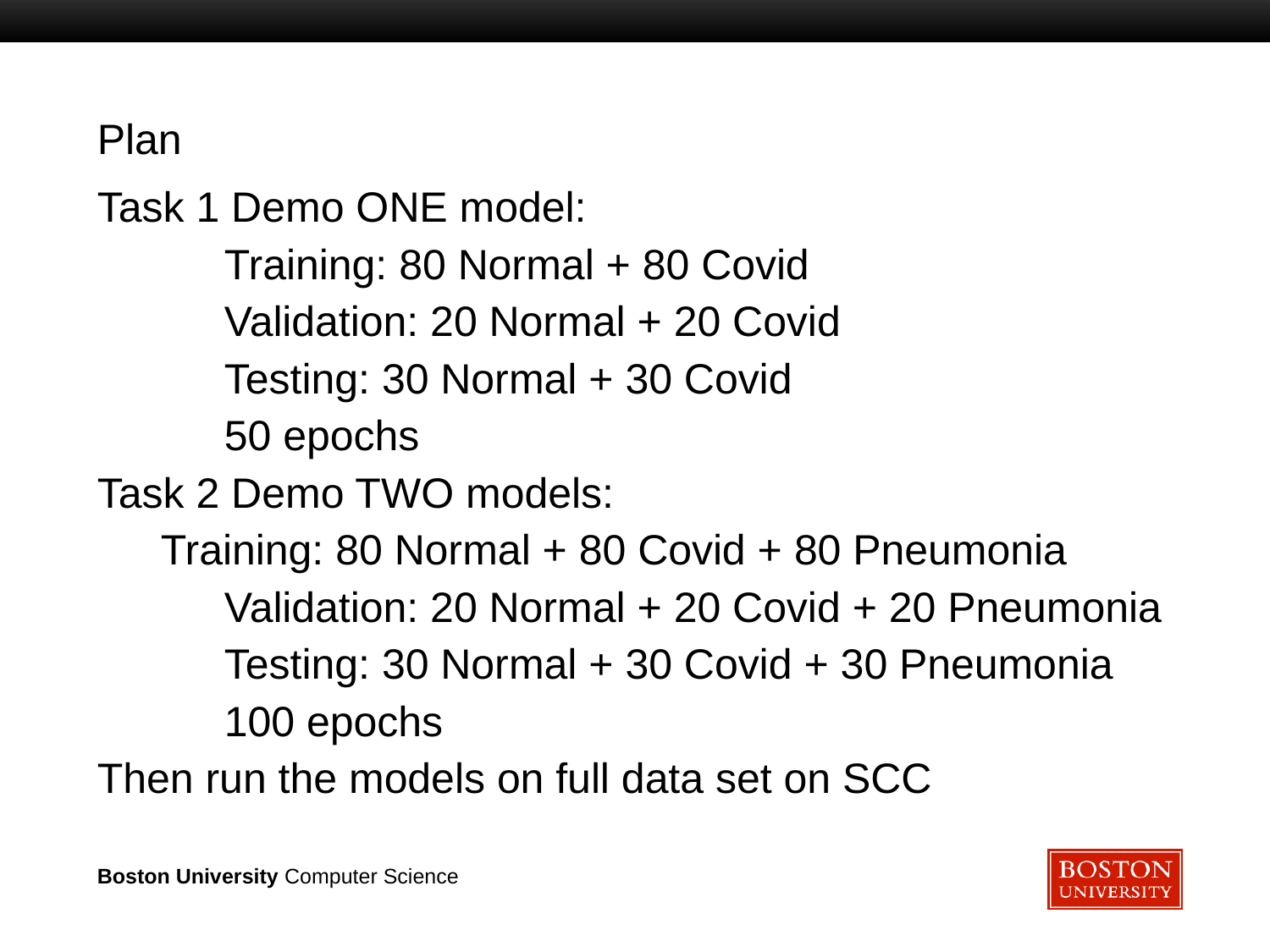

# Plan
Task 1 Demo ONE model:
	Training: 80 Normal + 80 Covid
	Validation: 20 Normal + 20 Covid
	Testing: 30 Normal + 30 Covid
	50 epochs
Task 2 Demo TWO models:
Training: 80 Normal + 80 Covid + 80 Pneumonia
	Validation: 20 Normal + 20 Covid + 20 Pneumonia
	Testing: 30 Normal + 30 Covid + 30 Pneumonia
	100 epochs
Then run the models on full data set on SCC